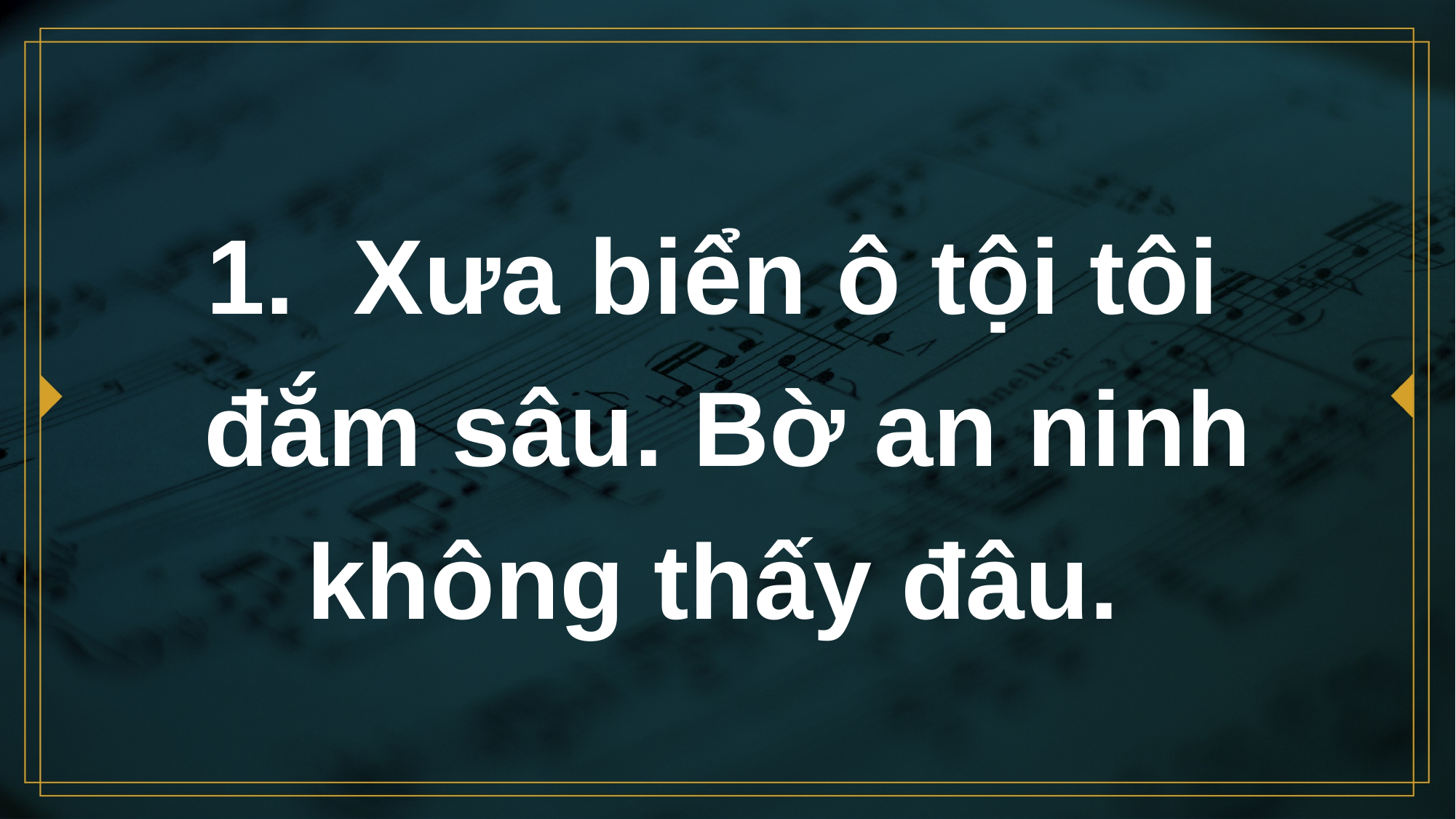

# 1.  Xưa biển ô tội tôi đắm sâu. Bờ an ninh không thấy đâu.